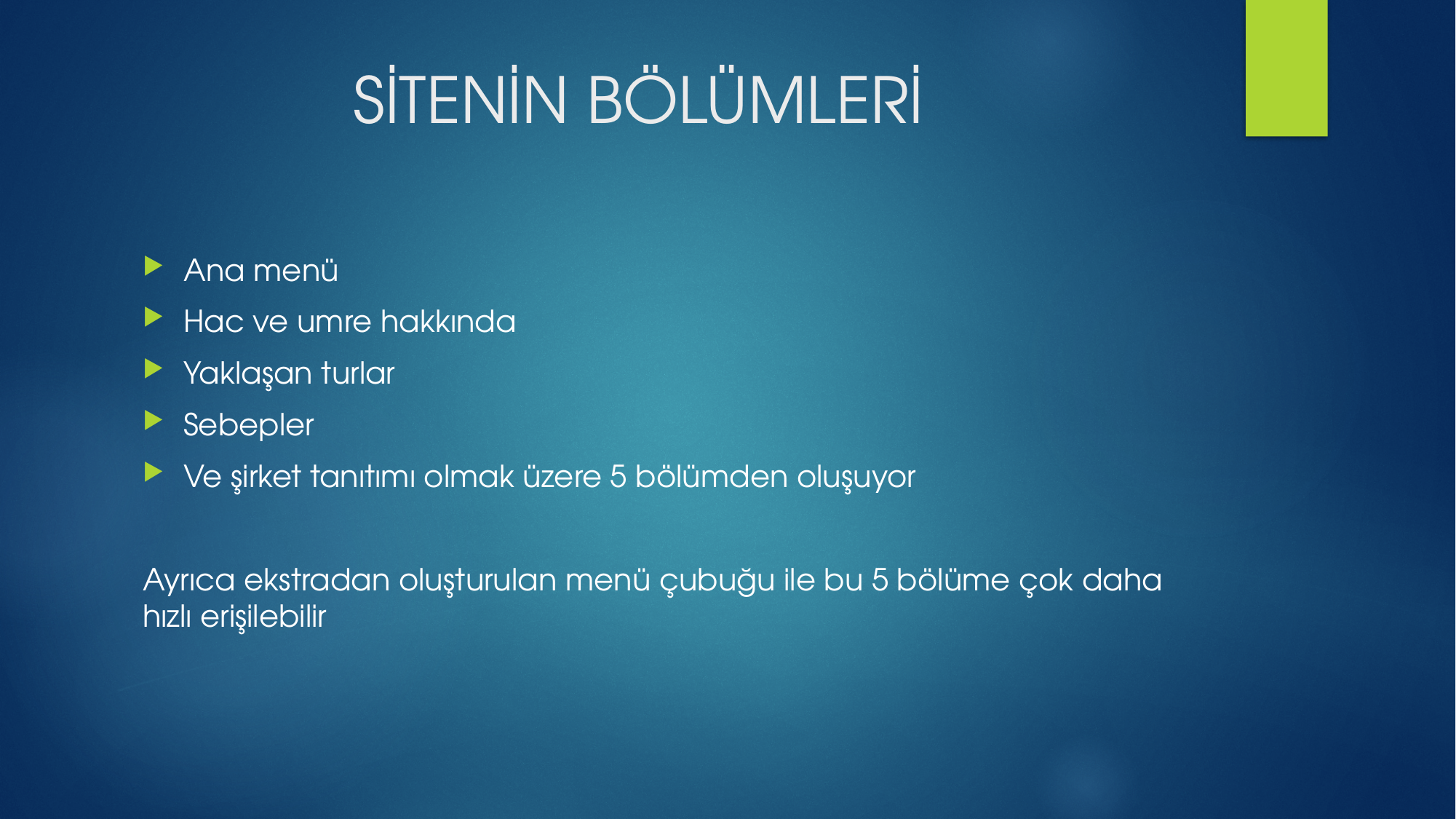

# SİTENİN BÖLÜMLERİ
Ana menü
Hac ve umre hakkında
Yaklaşan turlar
Sebepler
Ve şirket tanıtımı olmak üzere 5 bölümden oluşuyor

Ayrıca ekstradan oluşturulan menü çubuğu ile bu 5 bölüme çok daha hızlı erişilebilir